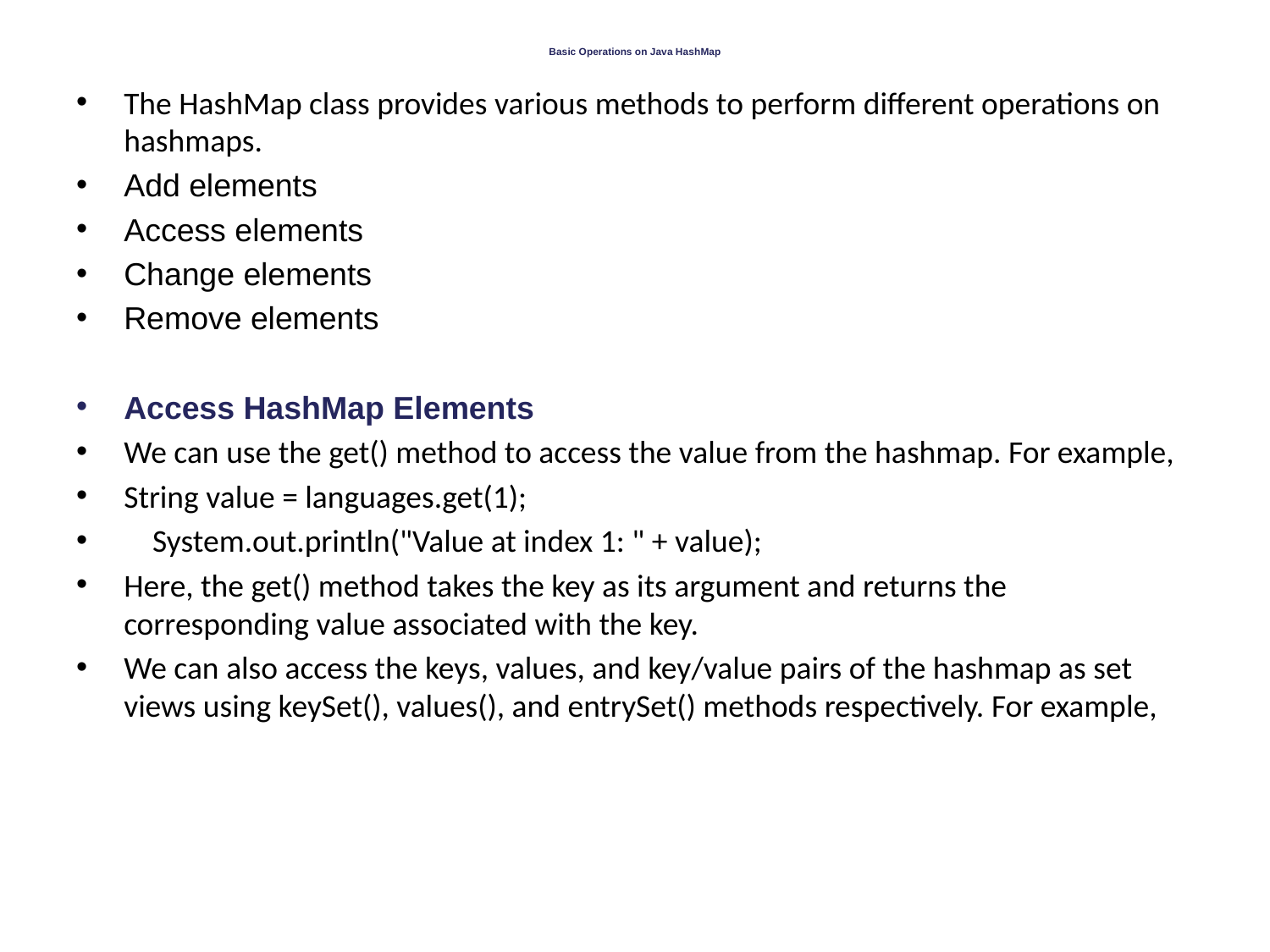

# Basic Operations on Java HashMap
The HashMap class provides various methods to perform different operations on hashmaps.
Add elements
Access elements
Change elements
Remove elements

Access HashMap Elements
We can use the get() method to access the value from the hashmap. For example,
String value = languages.get(1);
    System.out.println("Value at index 1: " + value);
Here, the get() method takes the key as its argument and returns the corresponding value associated with the key.
We can also access the keys, values, and key/value pairs of the hashmap as set views using keySet(), values(), and entrySet() methods respectively. For example,